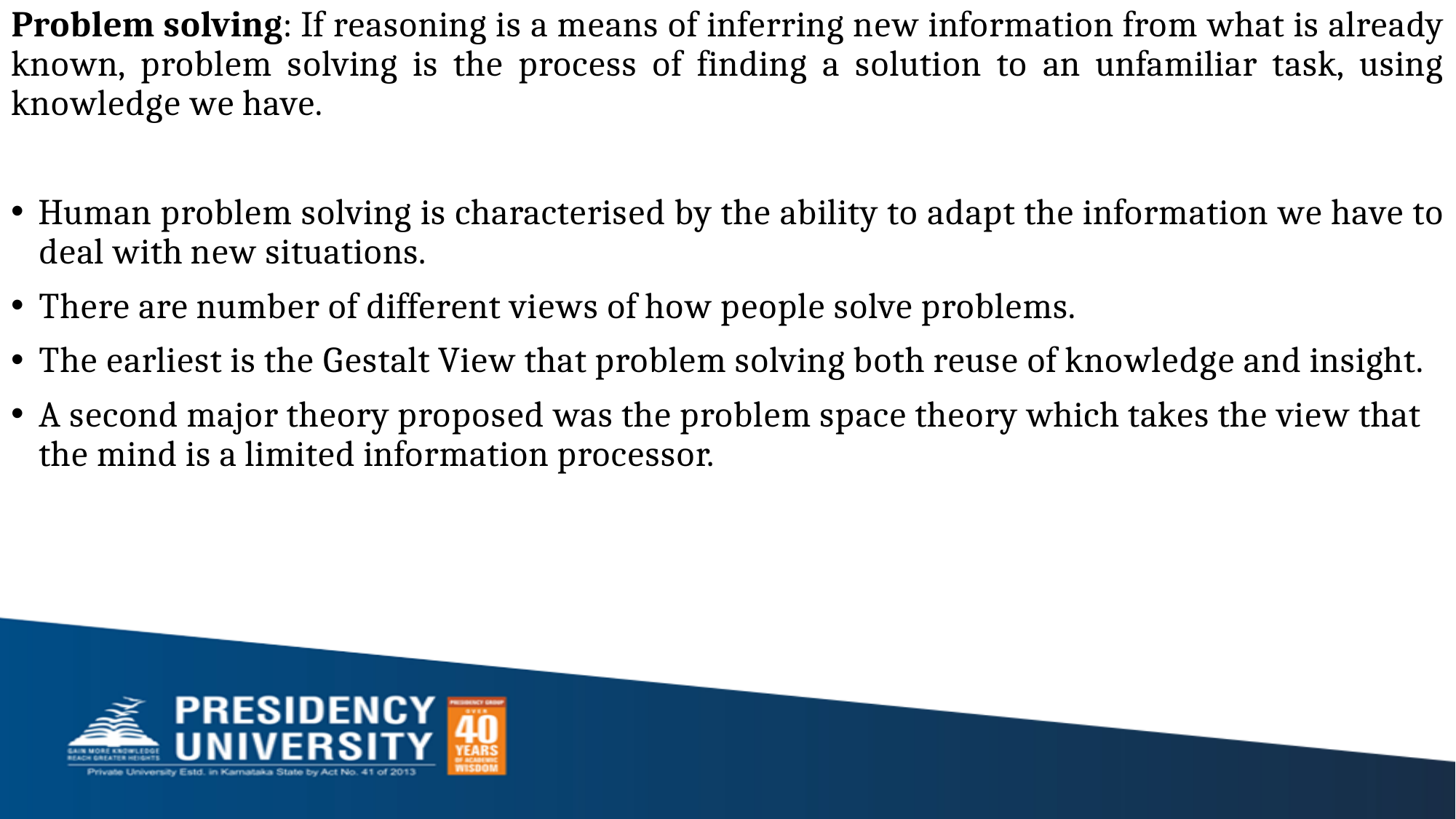

Problem solving: If reasoning is a means of inferring new information from what is already known, problem solving is the process of finding a solution to an unfamiliar task, using knowledge we have.

Human problem solving is characterised by the ability to adapt the information we have to deal with new situations.
There are number of different views of how people solve problems.
The earliest is the Gestalt View that problem solving both reuse of knowledge and insight.
A second major theory proposed was the problem space theory which takes the view that the mind is a limited information processor.